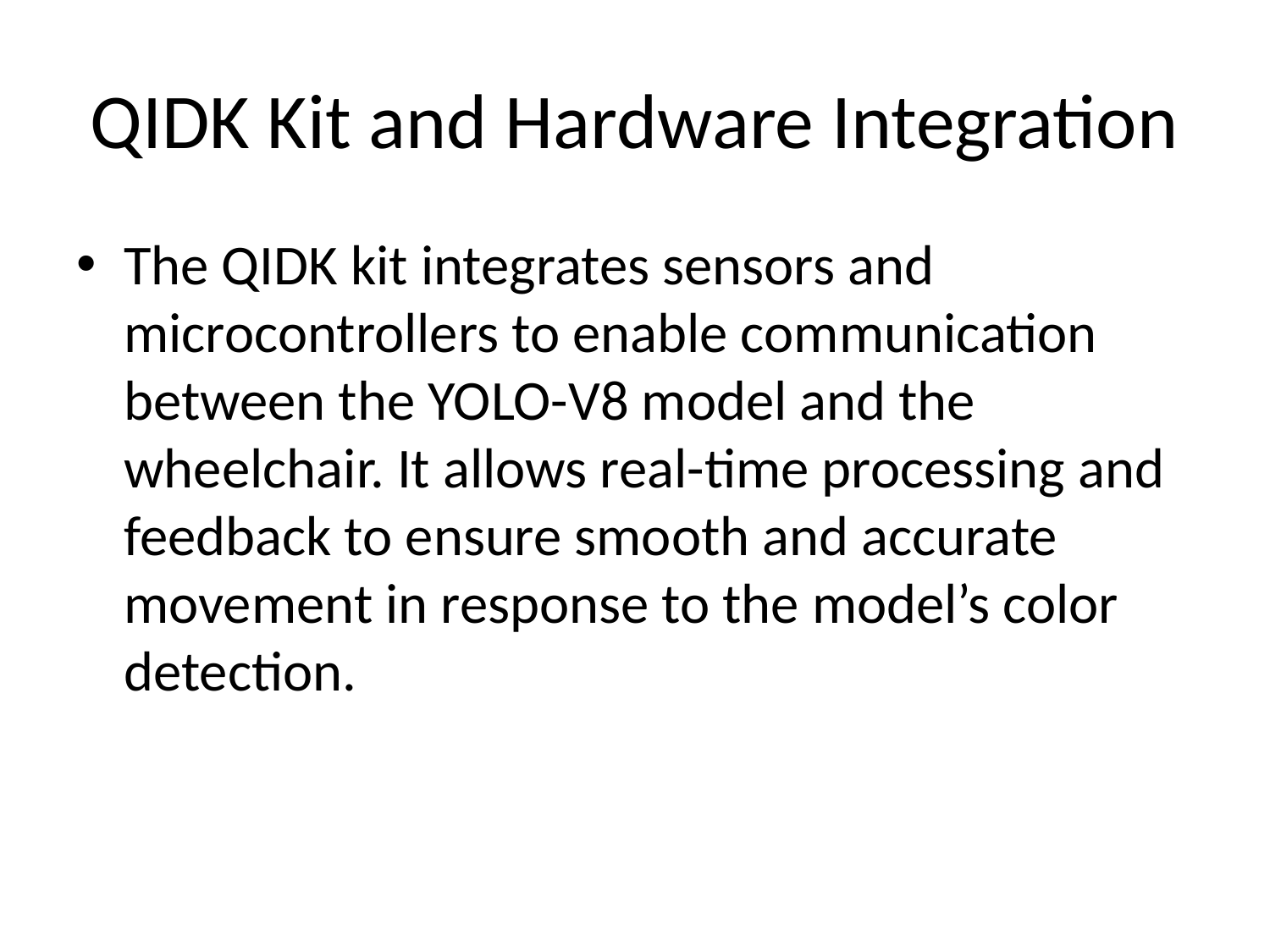

# QIDK Kit and Hardware Integration
The QIDK kit integrates sensors and microcontrollers to enable communication between the YOLO-V8 model and the wheelchair. It allows real-time processing and feedback to ensure smooth and accurate movement in response to the model’s color detection.